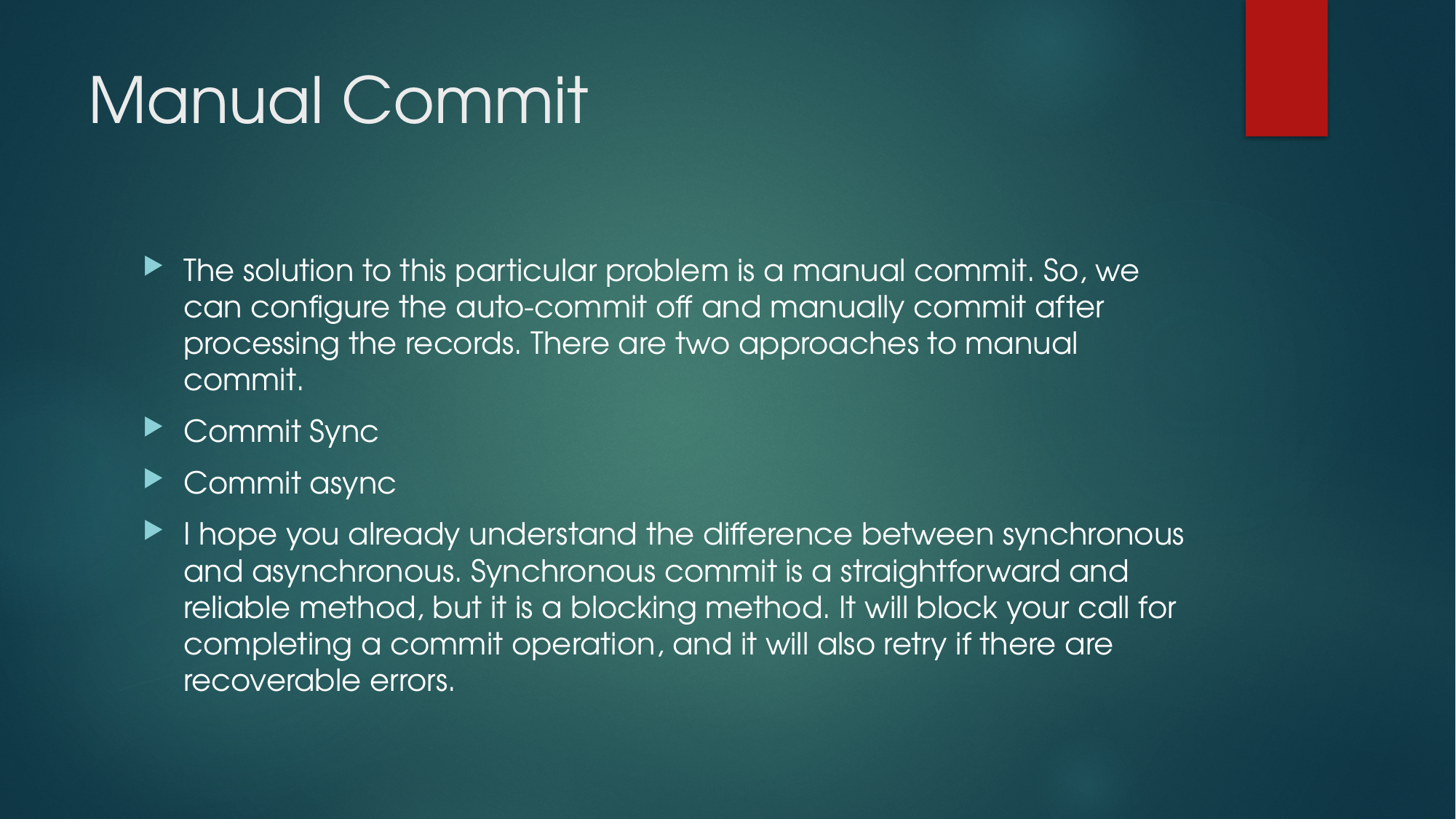

# Manual Commit
The solution to this particular problem is a manual commit. So, we can configure the auto-commit off and manually commit after processing the records. There are two approaches to manual commit.
Commit Sync
Commit async
I hope you already understand the difference between synchronous and asynchronous. Synchronous commit is a straightforward and reliable method, but it is a blocking method. It will block your call for completing a commit operation, and it will also retry if there are recoverable errors.